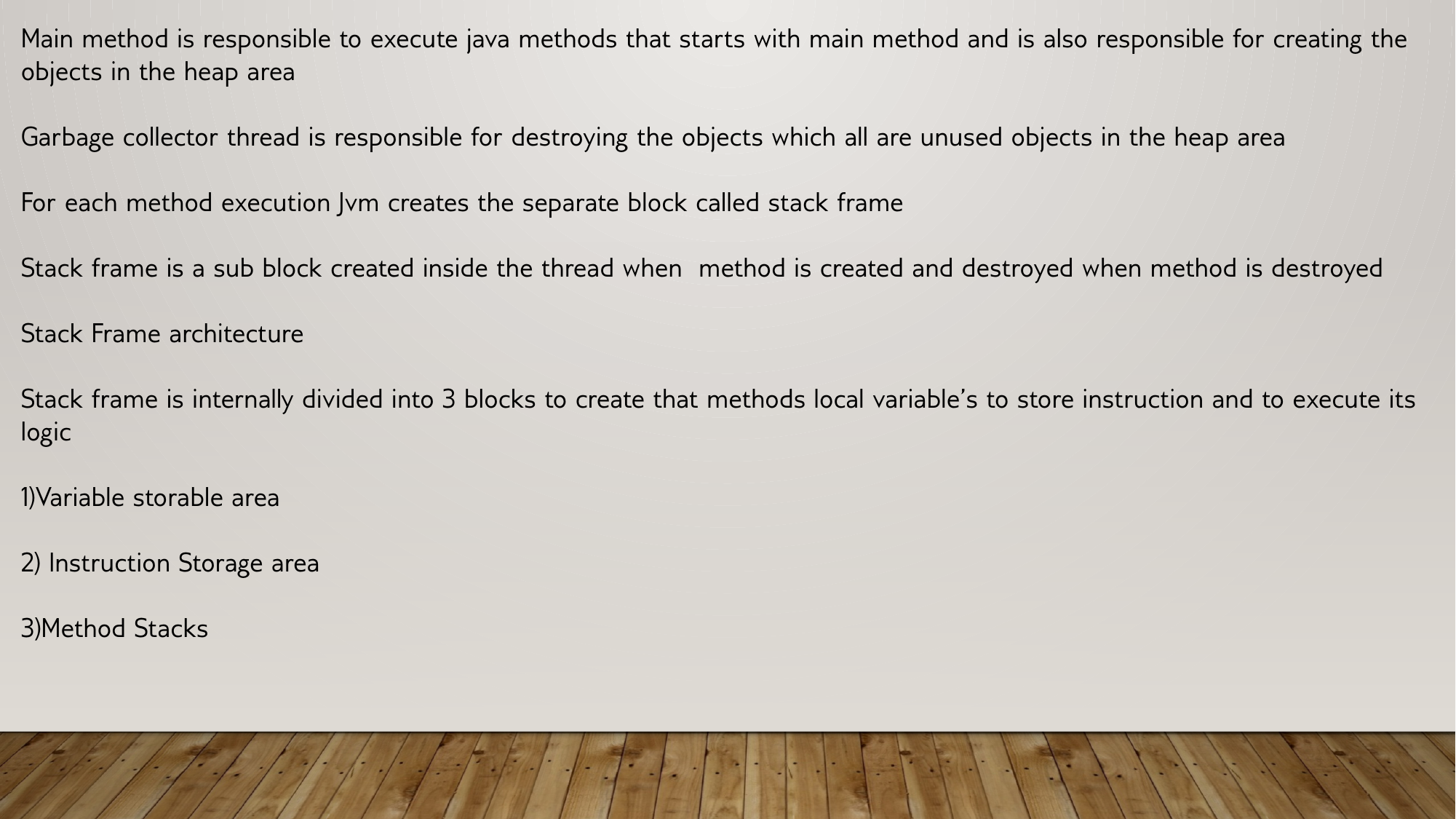

Main method is responsible to execute java methods that starts with main method and is also responsible for creating the objects in the heap area

Garbage collector thread is responsible for destroying the objects which all are unused objects in the heap area

For each method execution Jvm creates the separate block called stack frame

Stack frame is a sub block created inside the thread when  method is created and destroyed when method is destroyed

Stack Frame architecture

Stack frame is internally divided into 3 blocks to create that methods local variable’s to store instruction and to execute its logic

1)Variable storable area

2) Instruction Storage area

3)Method Stacks